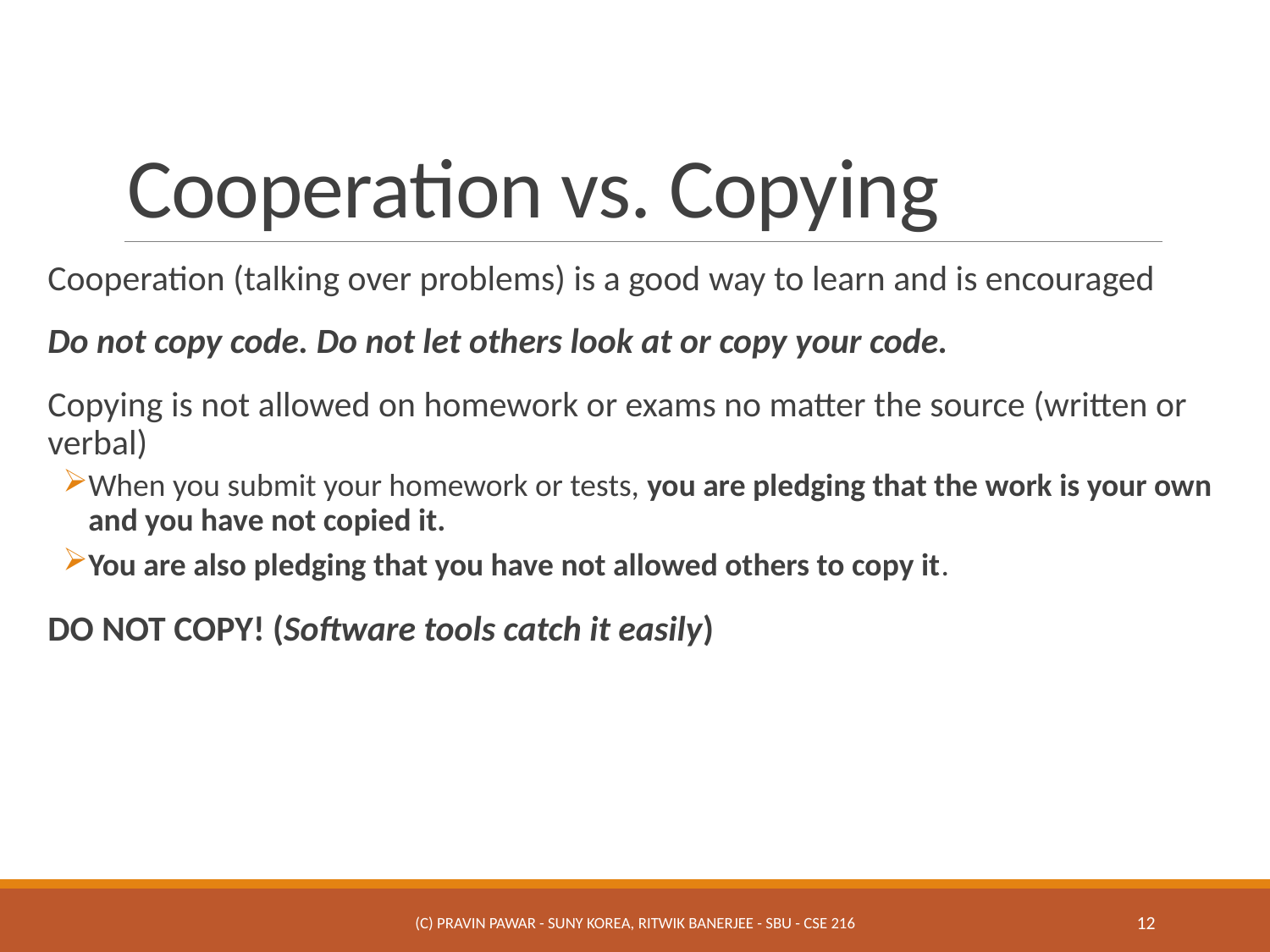

# Cooperation vs. Copying
Cooperation (talking over problems) is a good way to learn and is encouraged
Do not copy code. Do not let others look at or copy your code.
Copying is not allowed on homework or exams no matter the source (written or verbal)
When you submit your homework or tests, you are pledging that the work is your own and you have not copied it.
You are also pledging that you have not allowed others to copy it.
DO NOT COPY! (Software tools catch it easily)
(c) Pravin Pawar - SUNY Korea, Ritwik Banerjee - SBU - CSE 216
12